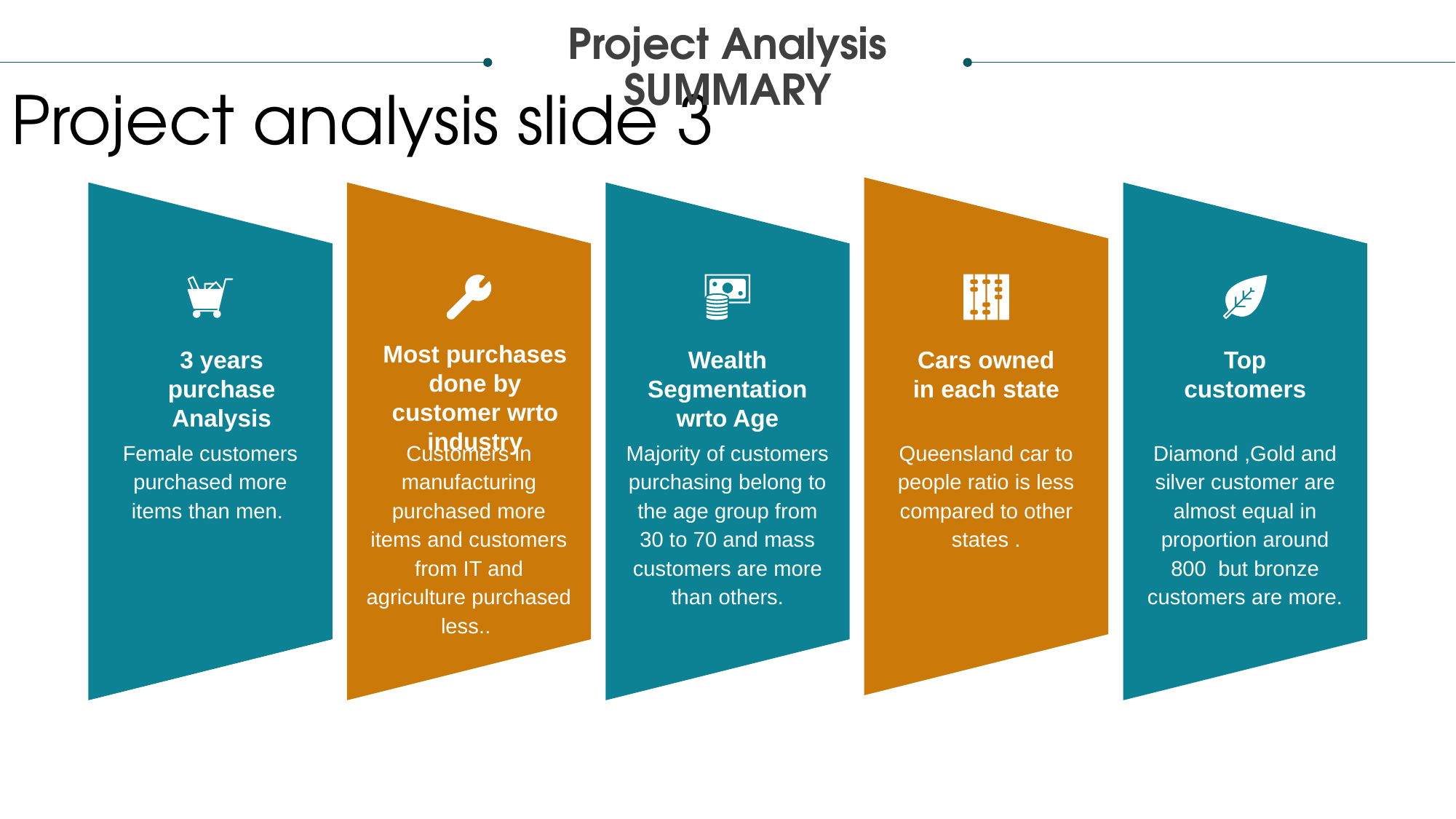

Project Analysis
SUMMARY
Project analysis slide 3

Most purchases done by customer wrto industry
3 years purchase Analysis
Wealth Segmentation wrto Age
Cars owned in each state
Top customers
Female customers purchased more items than men.
Customers in manufacturing purchased more items and customers from IT and agriculture purchased less..
Majority of customers purchasing belong to the age group from 30 to 70 and mass customers are more than others.
Queensland car to people ratio is less compared to other states .
Diamond ,Gold and silver customer are almost equal in proportion around 800  but bronze customers are more.